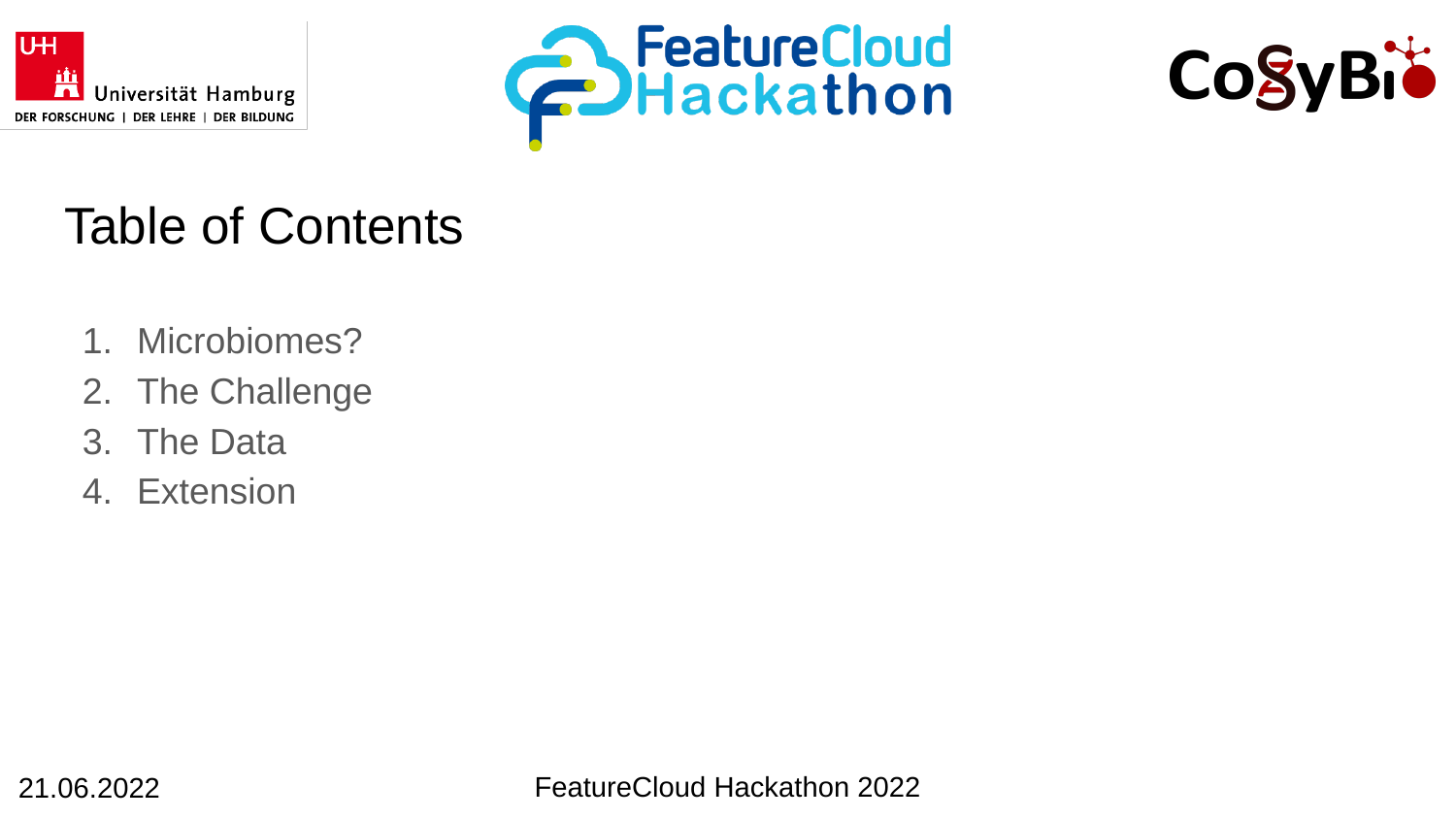

# Table of Contents
Microbiomes?
The Challenge
The Data
Extension